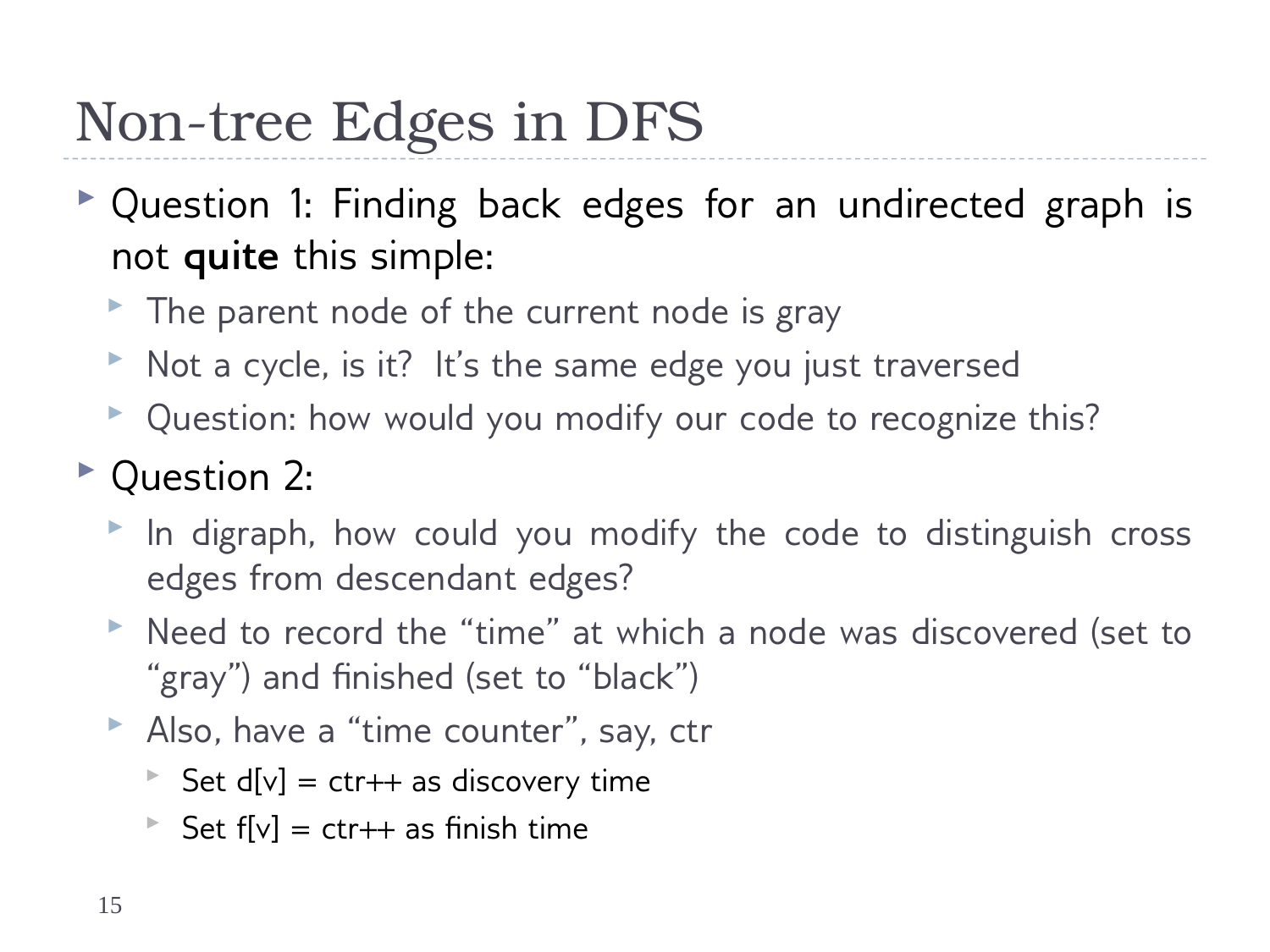

# Non-tree Edges in DFS
Question 1: Finding back edges for an undirected graph is not quite this simple:
The parent node of the current node is gray
Not a cycle, is it?  It’s the same edge you just traversed
Question: how would you modify our code to recognize this?
Question 2:
In digraph, how could you modify the code to distinguish cross edges from descendant edges?
Need to record the “time” at which a node was discovered (set to “gray”) and finished (set to “black”)
Also, have a “time counter”, say, ctr
Set d[v] = ctr++ as discovery time
Set f[v] = ctr++ as finish time

15